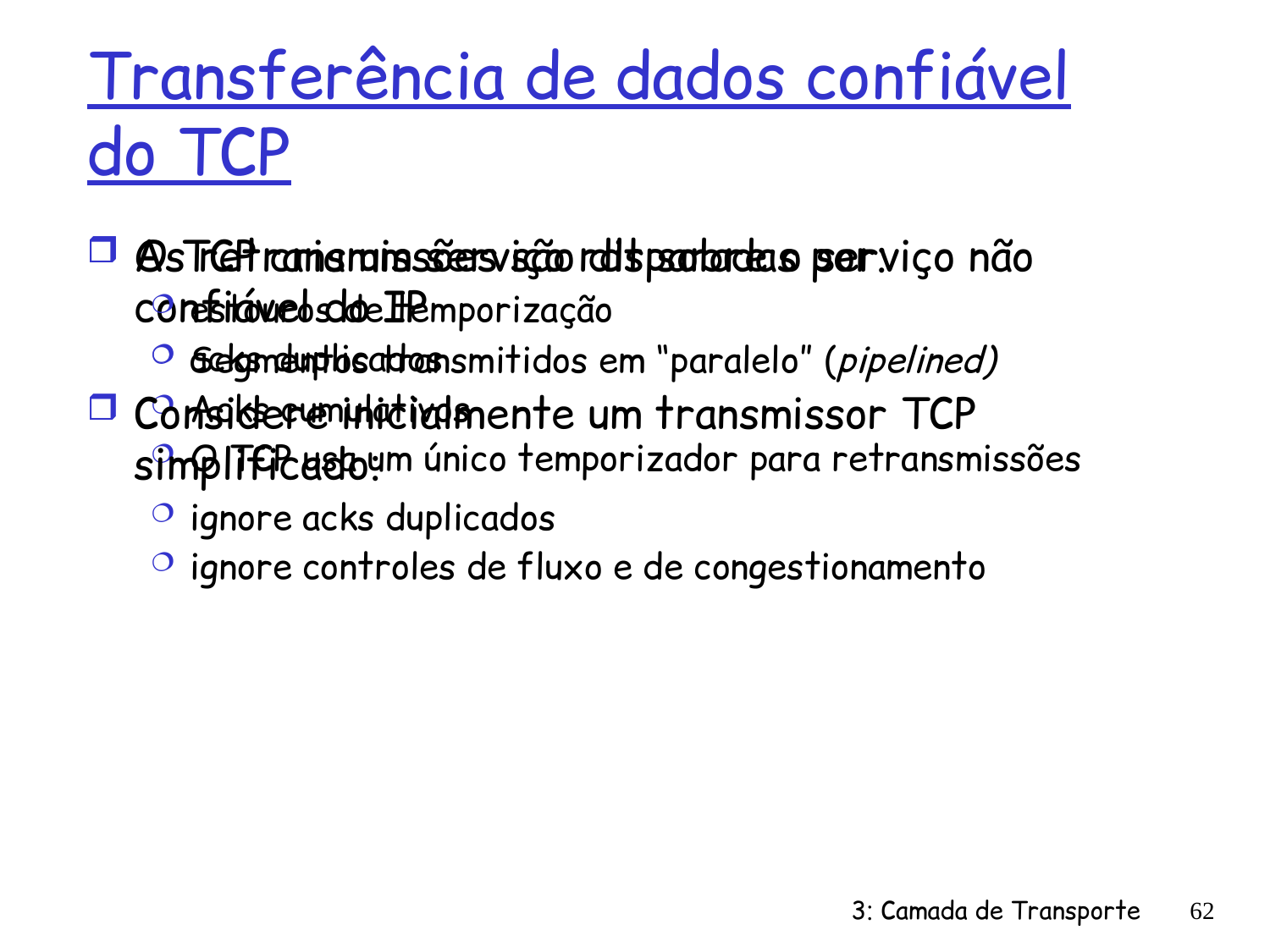

# Transferência de dados confiável do TCP
O TCP cria um serviço rdt sobre o serviço não confiável do IP
Segmentos transmitidos em “paralelo” (pipelined)
Acks cumulativos
O TCP usa um único temporizador para retransmissões
As retransmissões são disparadas por:
estouros de temporização
acks duplicados
Considere inicialmente um transmissor TCP simplificado:
ignore acks duplicados
ignore controles de fluxo e de congestionamento
3: Camada de Transporte
62